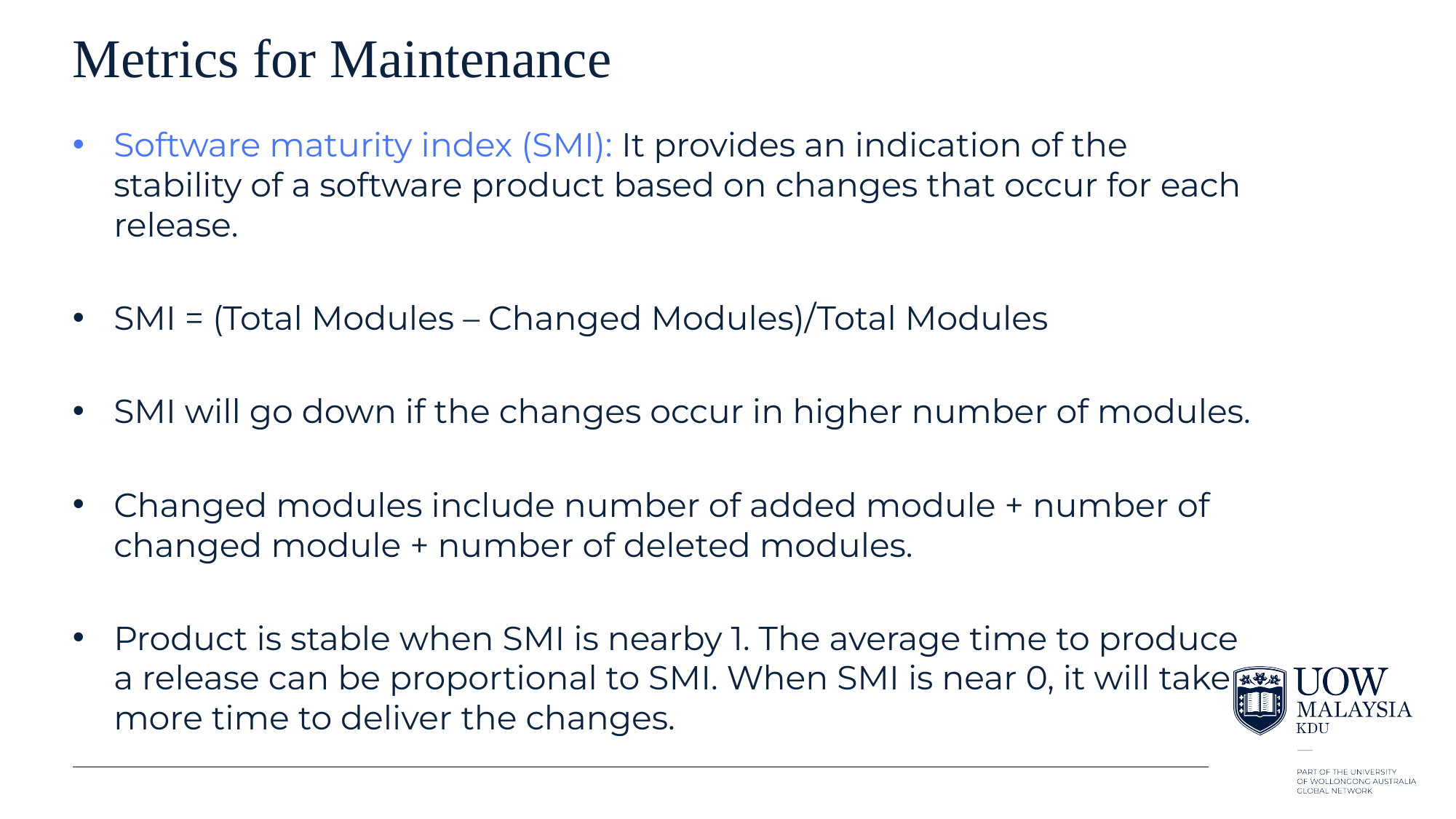

# Metrics for Maintenance
Software maturity index (SMI): It provides an indication of the stability of a software product based on changes that occur for each release.

SMI = (Total Modules – Changed Modules)/Total Modules

SMI will go down if the changes occur in higher number of modules.

Changed modules include number of added module + number of changed module + number of deleted modules.

Product is stable when SMI is nearby 1. The average time to produce a release can be proportional to SMI. When SMI is near 0, it will take more time to deliver the changes.